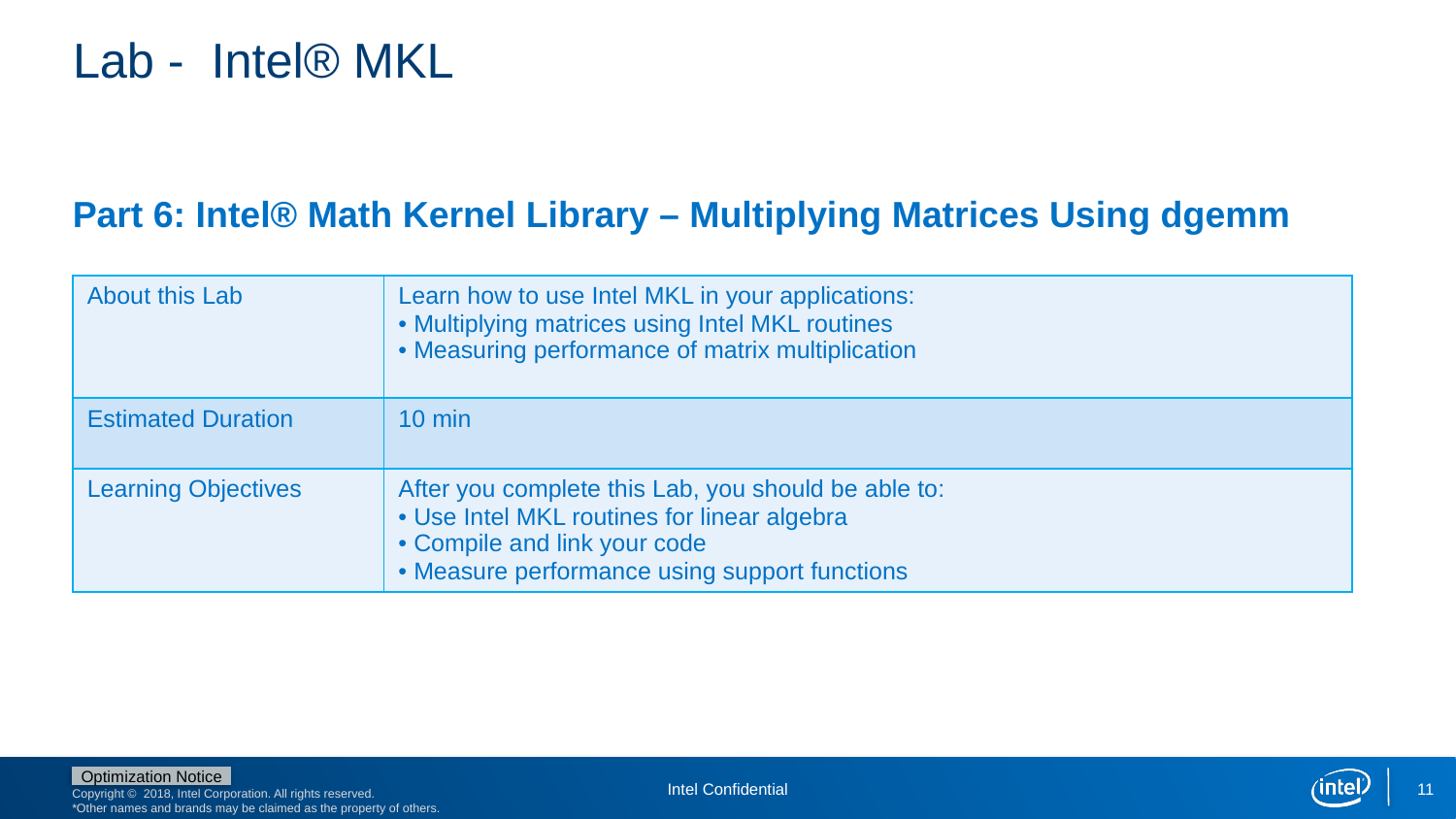

# Lab -  Intel® MKL
Part 6: Intel® Math Kernel Library – Multiplying Matrices Using dgemm

| About this Lab | Learn how to use Intel MKL in your applications: • Multiplying matrices using Intel MKL routines • Measuring performance of matrix multiplication |
| --- | --- |
| Estimated Duration | 10 min |
| Learning Objectives | After you complete this Lab, you should be able to: • Use Intel MKL routines for linear algebra • Compile and link your code • Measure performance using support functions |
Intel Confidential
11